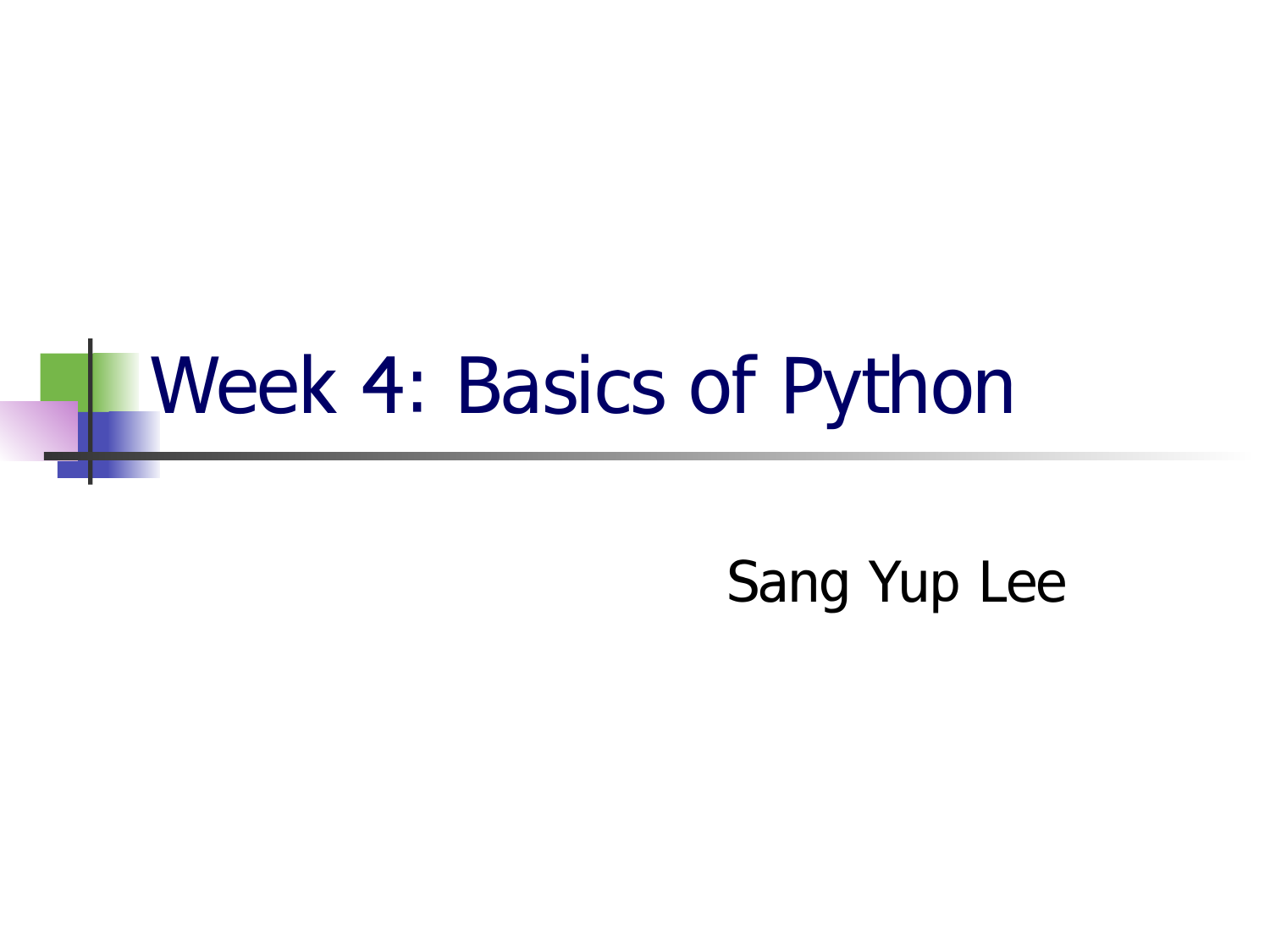

# Week 4: Basics of Python
Sang Yup Lee